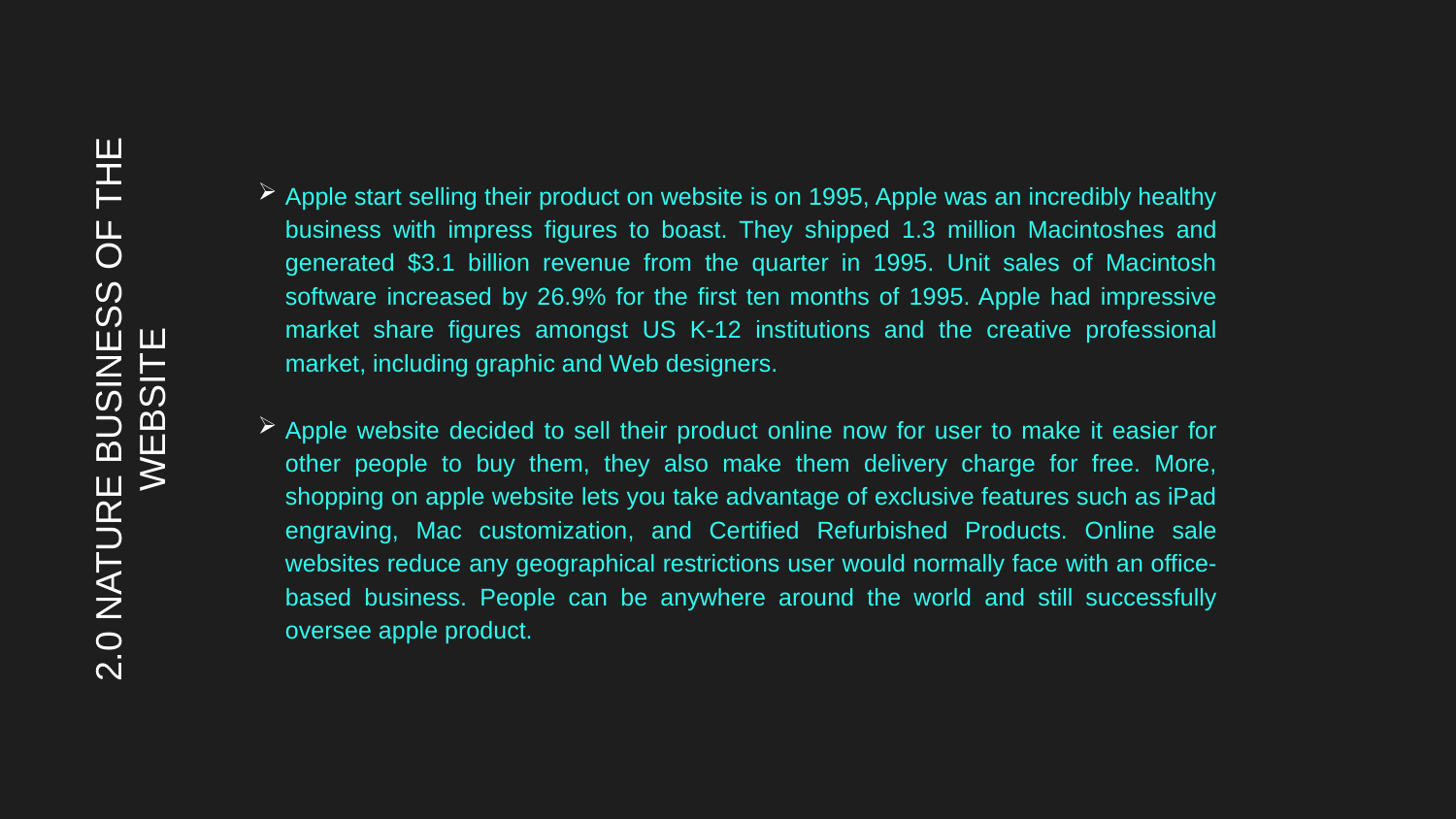

Apple start selling their product on website is on 1995, Apple was an incredibly healthy business with impress figures to boast. They shipped 1.3 million Macintoshes and generated $3.1 billion revenue from the quarter in 1995. Unit sales of Macintosh software increased by 26.9% for the first ten months of 1995. Apple had impressive market share figures amongst US K-12 institutions and the creative professional market, including graphic and Web designers.

Apple website decided to sell their product online now for user to make it easier for other people to buy them, they also make them delivery charge for free. More, shopping on apple website lets you take advantage of exclusive features such as iPad engraving, Mac customization, and Certified Refurbished Products. Online sale websites reduce any geographical restrictions user would normally face with an office-based business. People can be anywhere around the world and still successfully oversee apple product.

# 2.0 NATURE BUSINESS OF THE WEBSITE